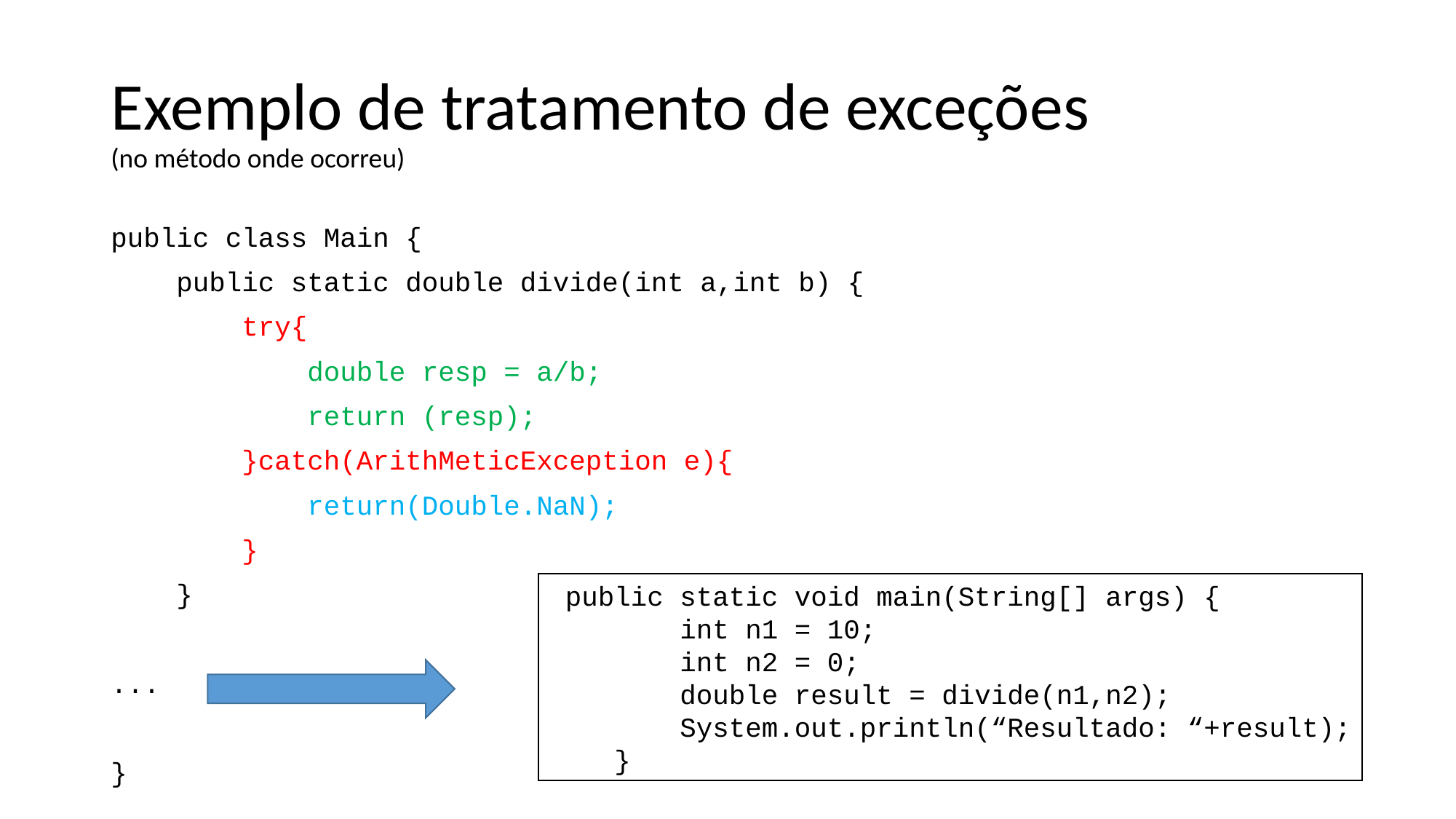

# Exemplo de tratamento de exceções (no método onde ocorreu)
public class Main {
    public static double divide(int a,int b) {
        try{
            double resp = a/b;
            return (resp);
        }catch(ArithMeticException e){
            return(Double.NaN);
        }
    }

...

}

 public static void main(String[] args) {
        int n1 = 10;
        int n2 = 0;
        double result = divide(n1,n2);
        System.out.println(“Resultado: “+result);
    }